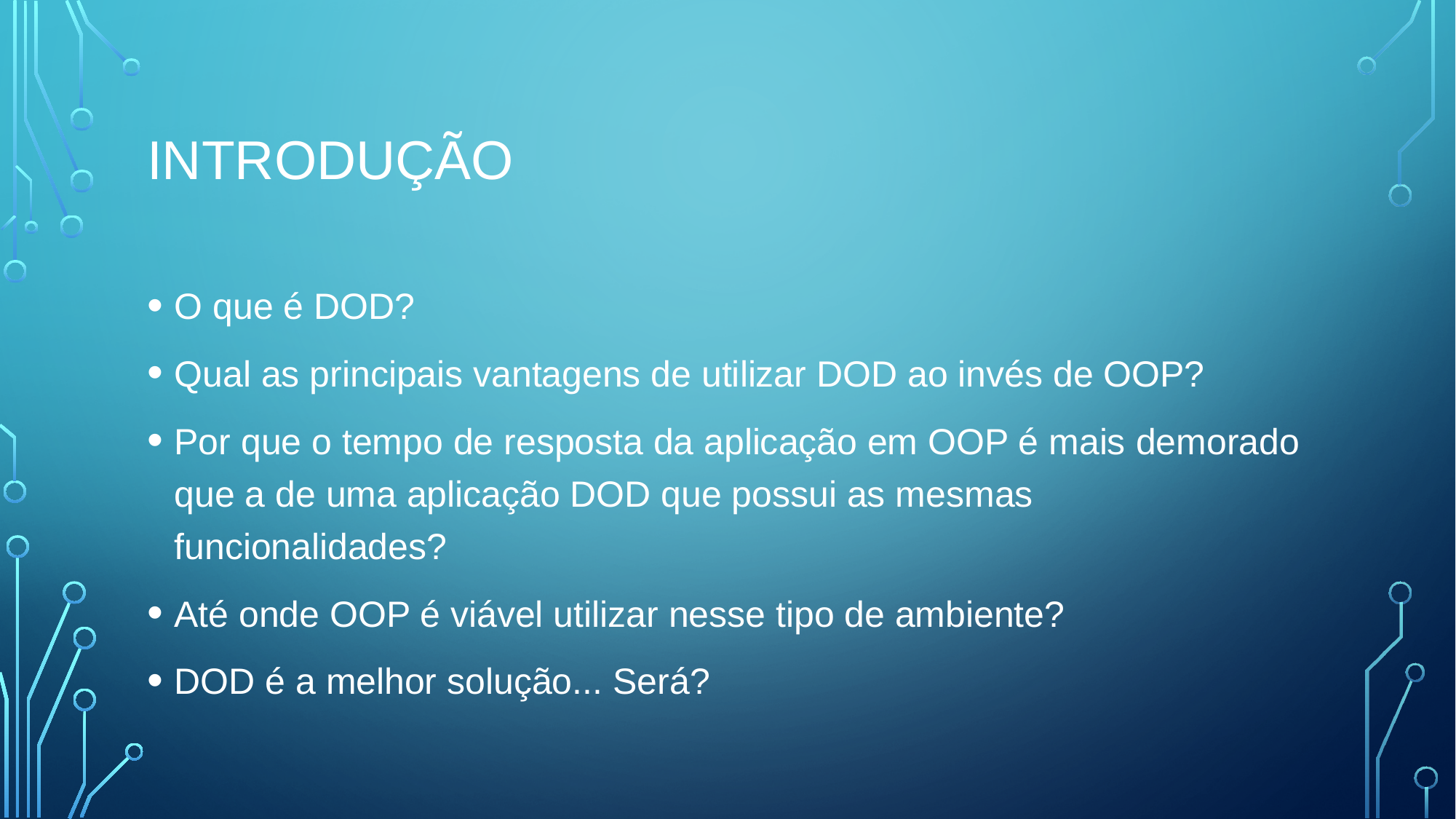

# introdução
O que é DOD?
Qual as principais vantagens de utilizar DOD ao invés de OOP?
Por que o tempo de resposta da aplicação em OOP é mais demorado que a de uma aplicação DOD que possui as mesmas funcionalidades?
Até onde OOP é viável utilizar nesse tipo de ambiente?
DOD é a melhor solução... Será?